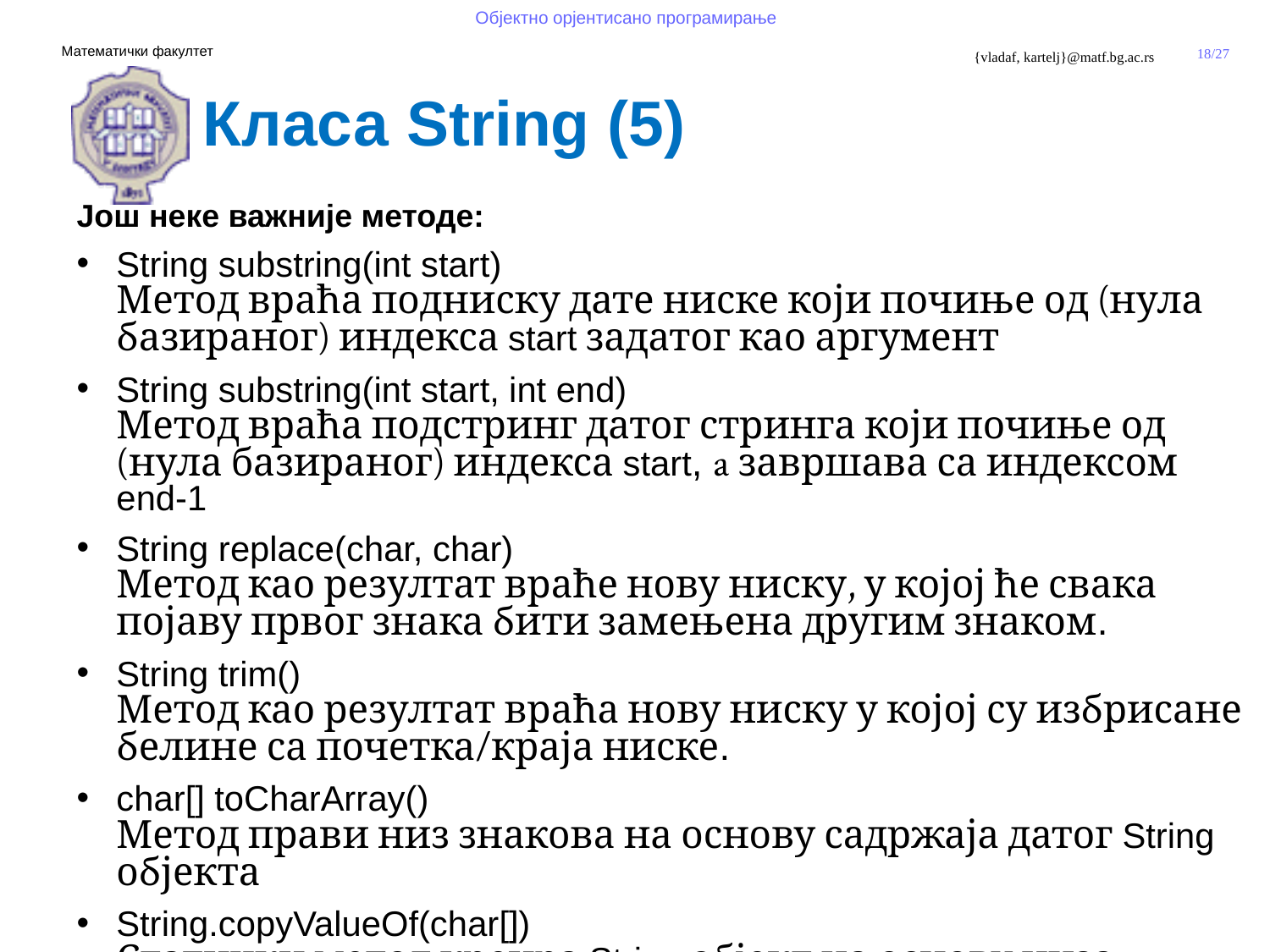

Класа String (5)
Још неке важније методе:

String substring(int start)
Метод враћа подниску дате ниске који почиње од (нула базираног) индекса start задатог као аргумент

String substring(int start, int end)
Метод враћа подстринг датог стринга који почиње од (нула базираног) индекса start, a завршава са индексом end-1

String replace(char, char)
Метод као резултат враће нову ниску, у којој ће свака појаву првог знака бити замењена другим знаком.

String trim()
Метод као резултат враћа нову ниску у којој су избрисане белине са почетка/краја ниске.

char[] toCharArray()
Метод прави низ знакова на основу садржаја датог String објекта

String.copyValueOf(char[])
Статички метод креира String објект на основу низа знакова који су прослеђени као аргумент.